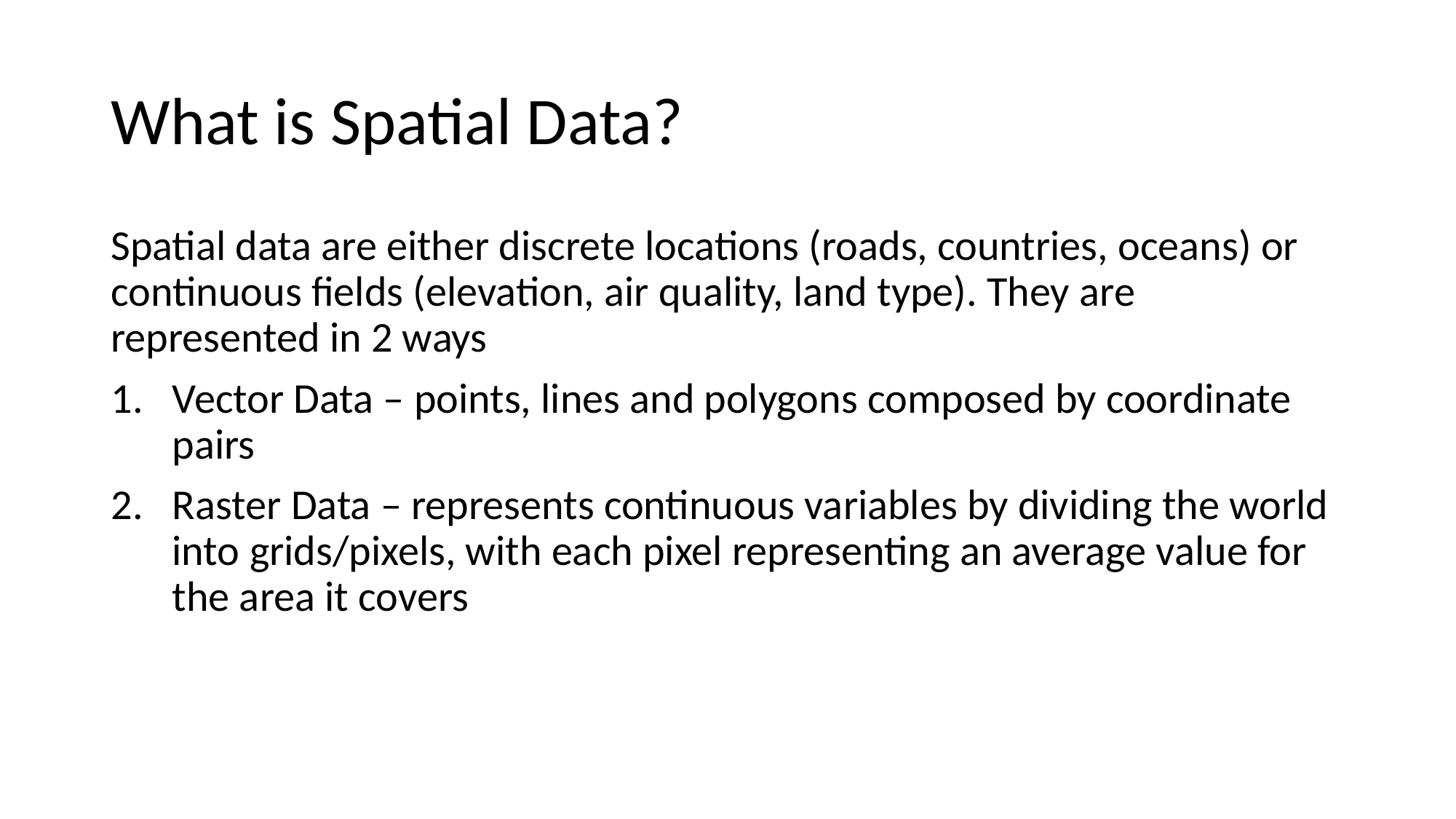

# What is Spatial Data?
Spatial data are either discrete locations (roads, countries, oceans) or continuous fields (elevation, air quality, land type). They are represented in 2 ways
Vector Data – points, lines and polygons composed by coordinate pairs
Raster Data – represents continuous variables by dividing the world into grids/pixels, with each pixel representing an average value for the area it covers